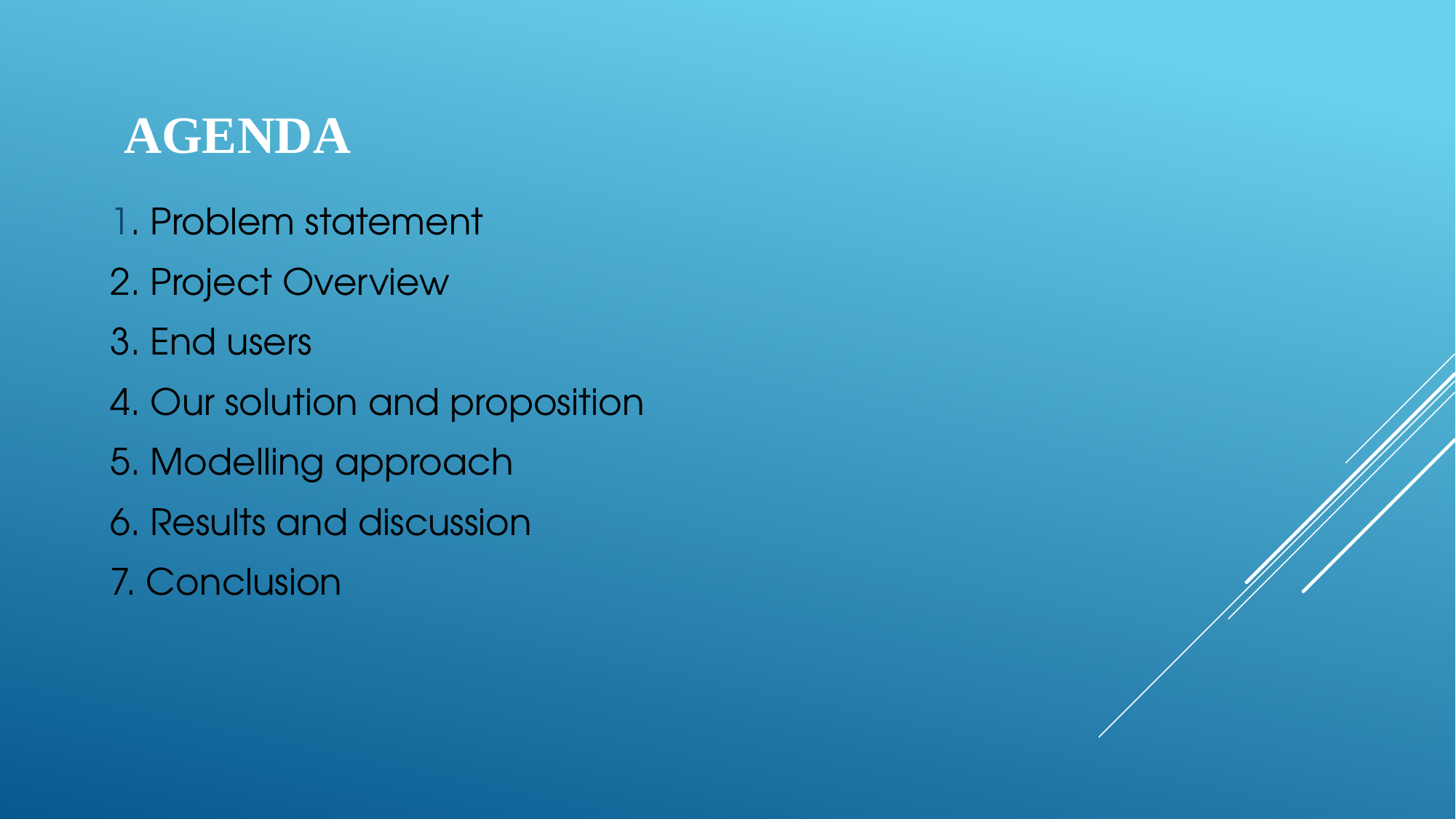

# AGENDA
1. Problem statement
2. Project Overview
3. End users
4. Our solution and proposition
5. Modelling approach
6. Results and discussion
7. Conclusion